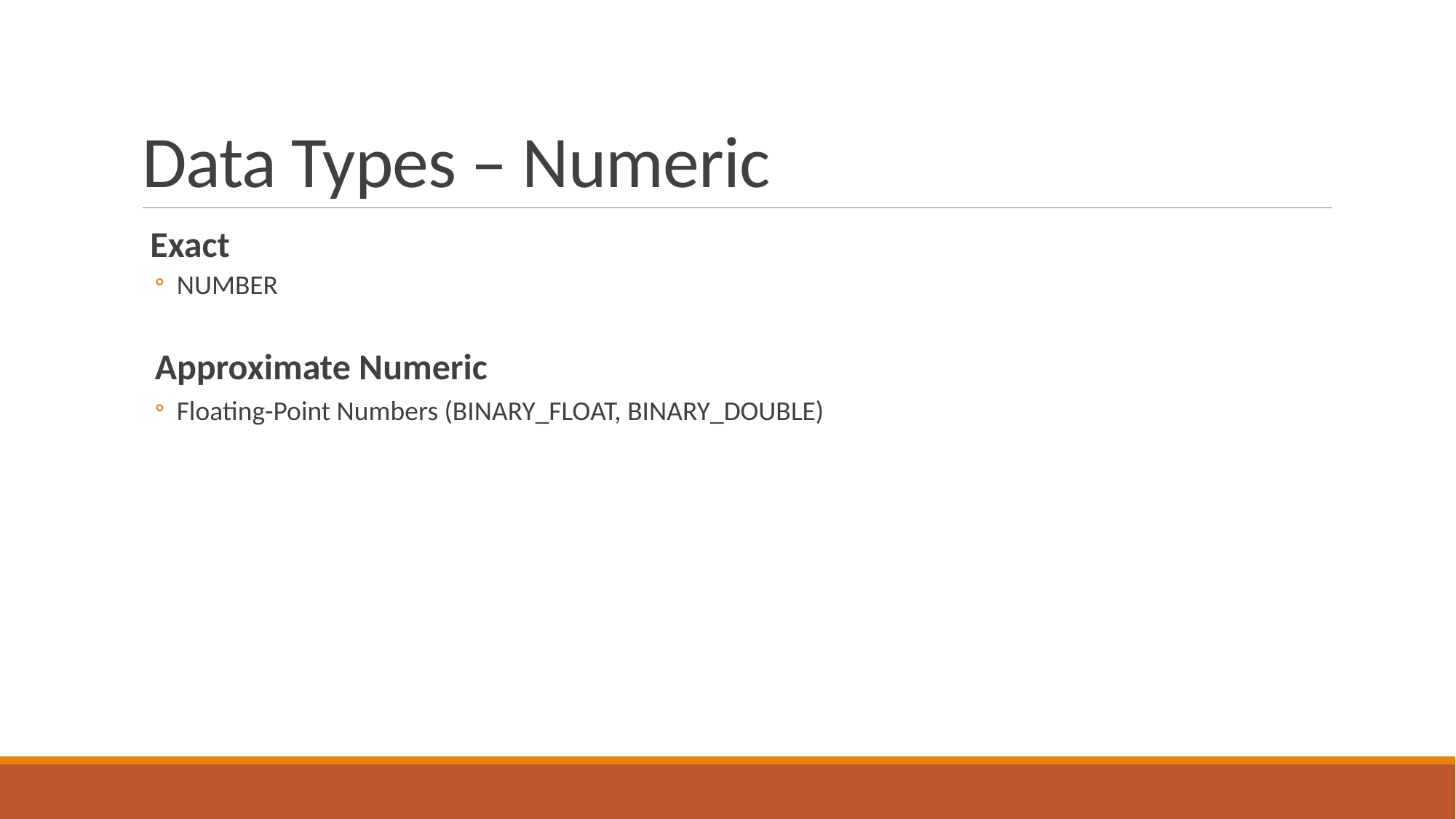

# Data Types – Numeric
 Exact
NUMBER

Approximate Numeric
Floating-Point Numbers (BINARY_FLOAT, BINARY_DOUBLE)